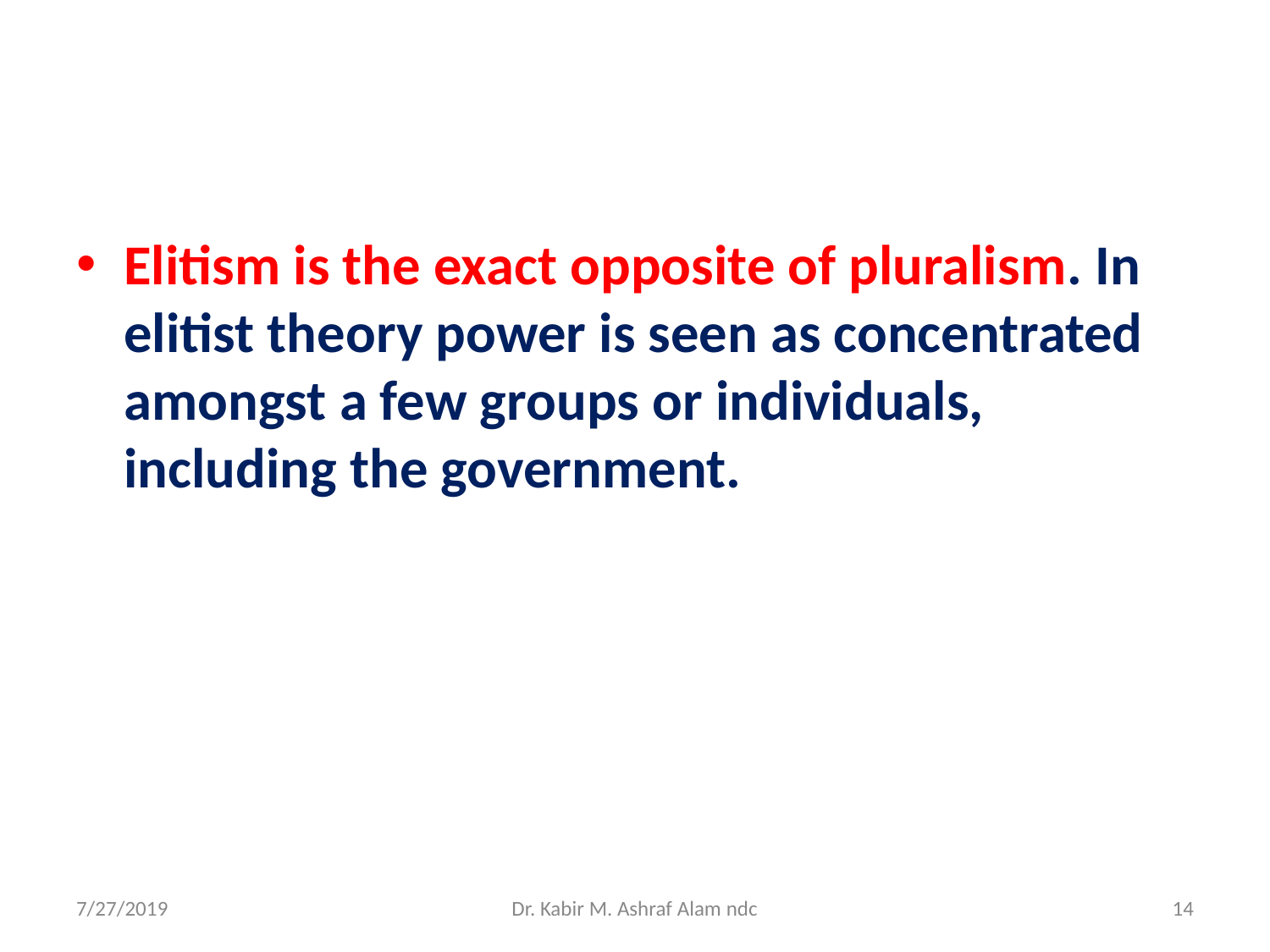

#
Elitism is the exact opposite of pluralism. In elitist theory power is seen as concentrated amongst a few groups or individuals, including the government.
7/27/2019
Dr. Kabir M. Ashraf Alam ndc
14